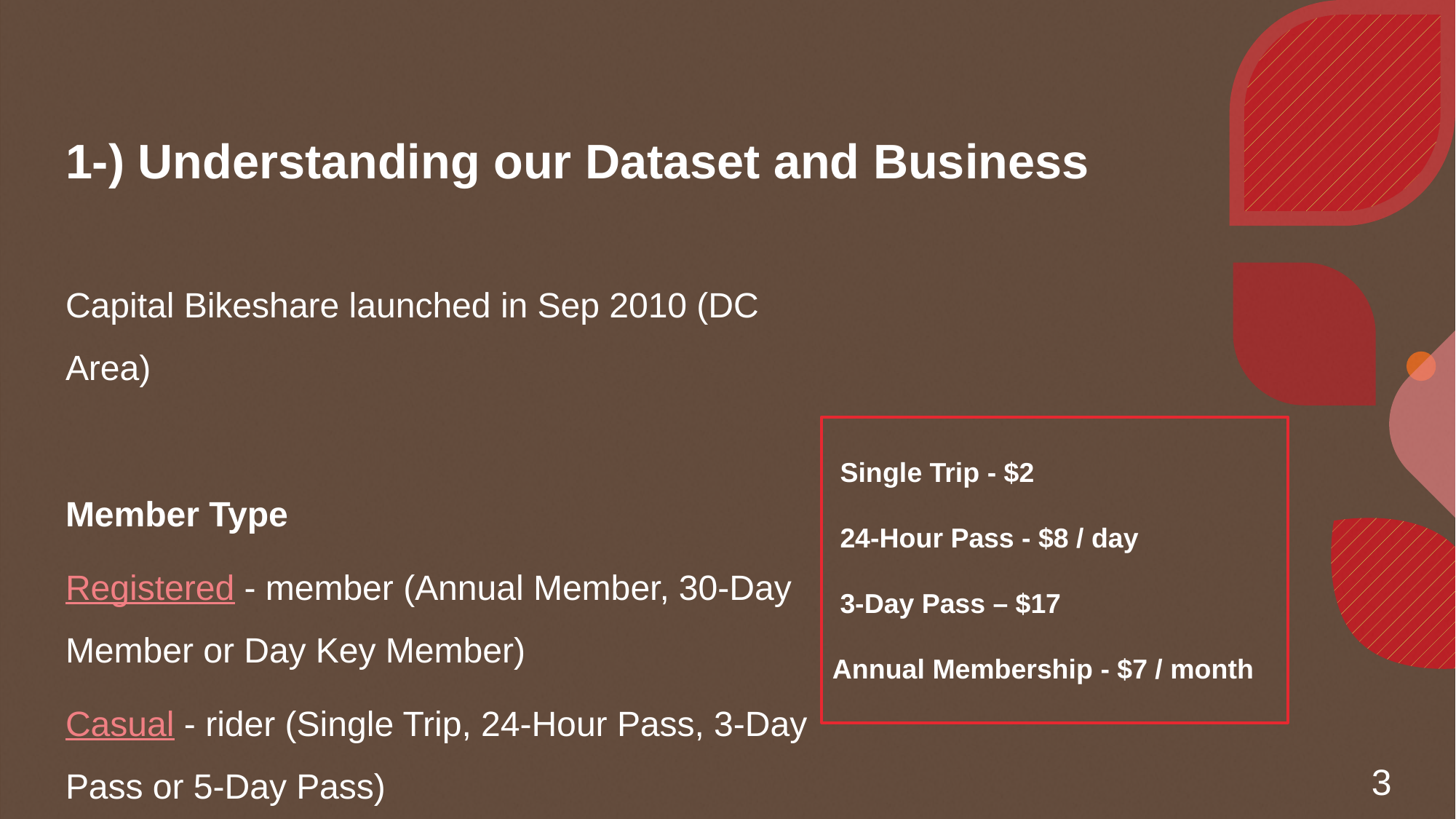

# 1-) Understanding our Dataset and Business
Capital Bikeshare launched in Sep 2010 (DC Area)

Member Type
Registered - member (Annual Member, 30-Day Member or Day Key Member)
Casual - rider (Single Trip, 24-Hour Pass, 3-Day Pass or 5-Day Pass)

 Single Trip - $2

 24-Hour Pass - $8 / day

 3-Day Pass – $17

Annual Membership - $7 / month

3